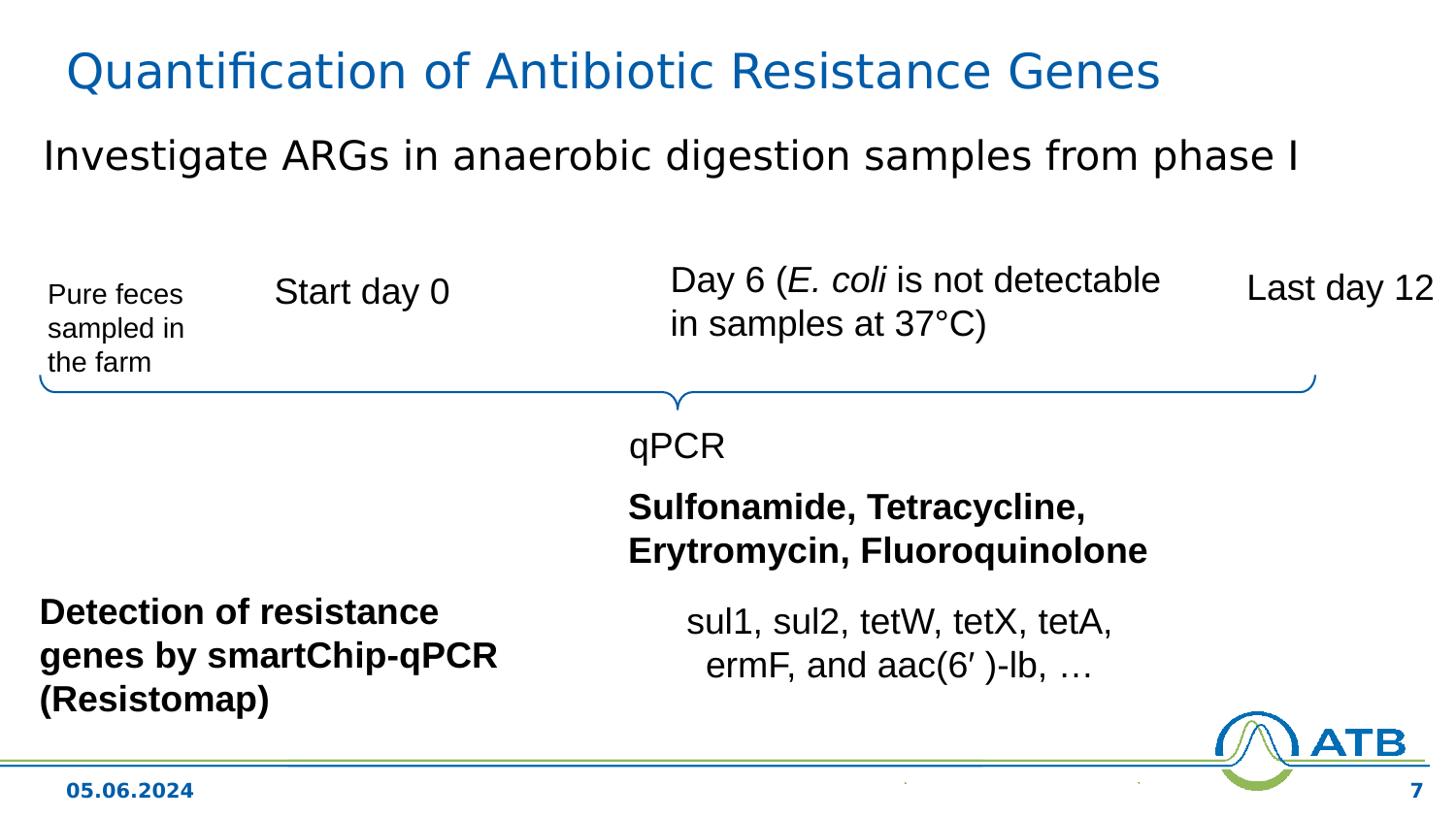

# Quantification of Antibiotic Resistance Genes
Investigate ARGs in anaerobic digestion samples from phase I
Day 6 (E. coli is not detectable in samples at 37°C)
Last day 12
Start day 0
Pure feces
sampled in the farm
qPCR
Sulfonamide, Tetracycline, Erytromycin, Fluoroquinolone
Detection of resistance genes by smartChip-qPCR
(Resistomap)
sul1, sul2, tetW, tetX, tetA, ermF, and aac(6′ )-lb, …
05.06.2024
7